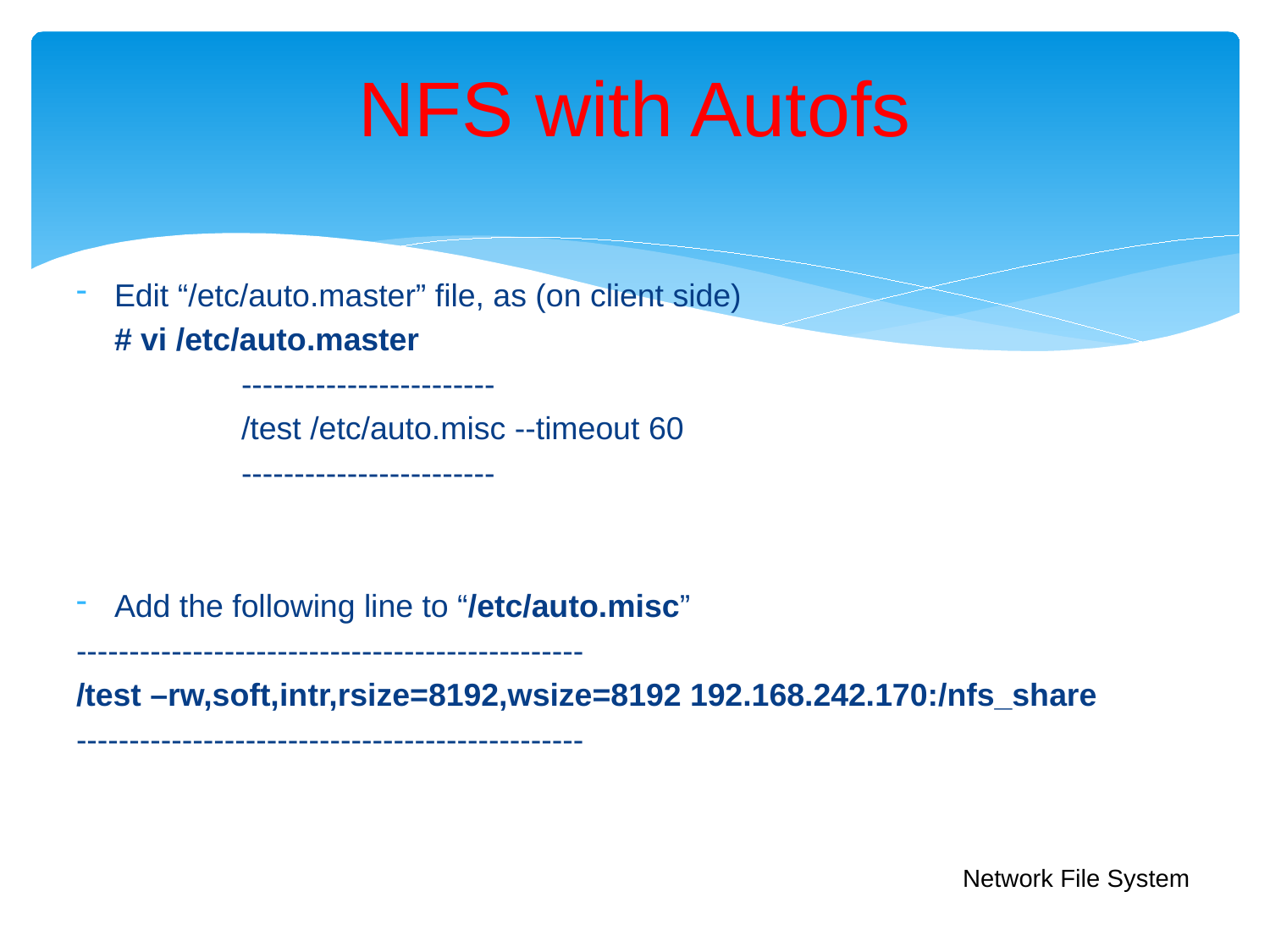

# NFS with Autofs

Edit “/etc/auto.master” file, as (on client side)
	# vi /etc/auto.master
		------------------------
		/test /etc/auto.misc --timeout 60
		------------------------

Add the following line to “/etc/auto.misc”
------------------------------------------------
/test –rw,soft,intr,rsize=8192,wsize=8192 192.168.242.170:/nfs_share
------------------------------------------------
Network File System